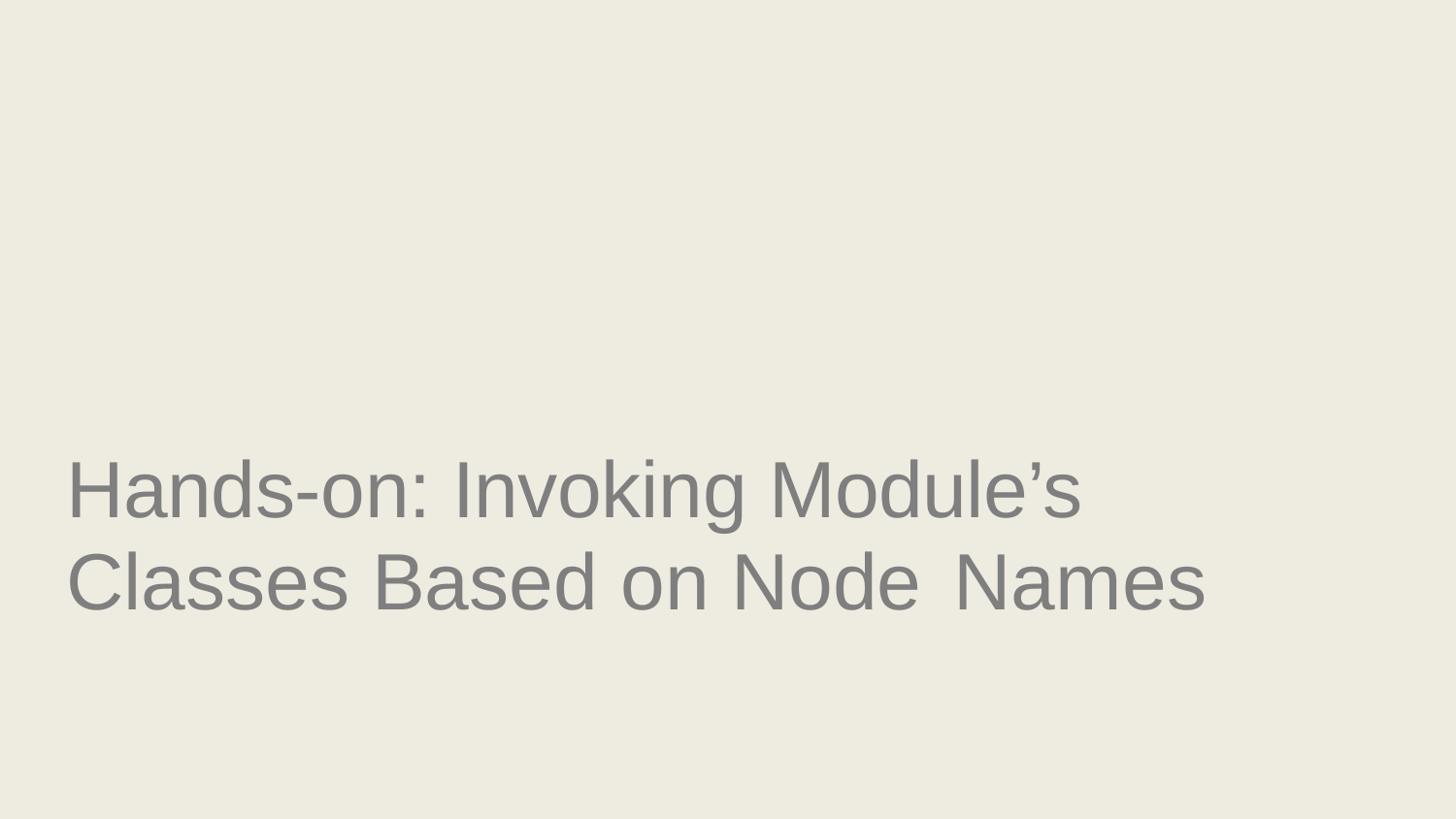

# Hands-on: Invoking Module’s
Classes Based on Node Names